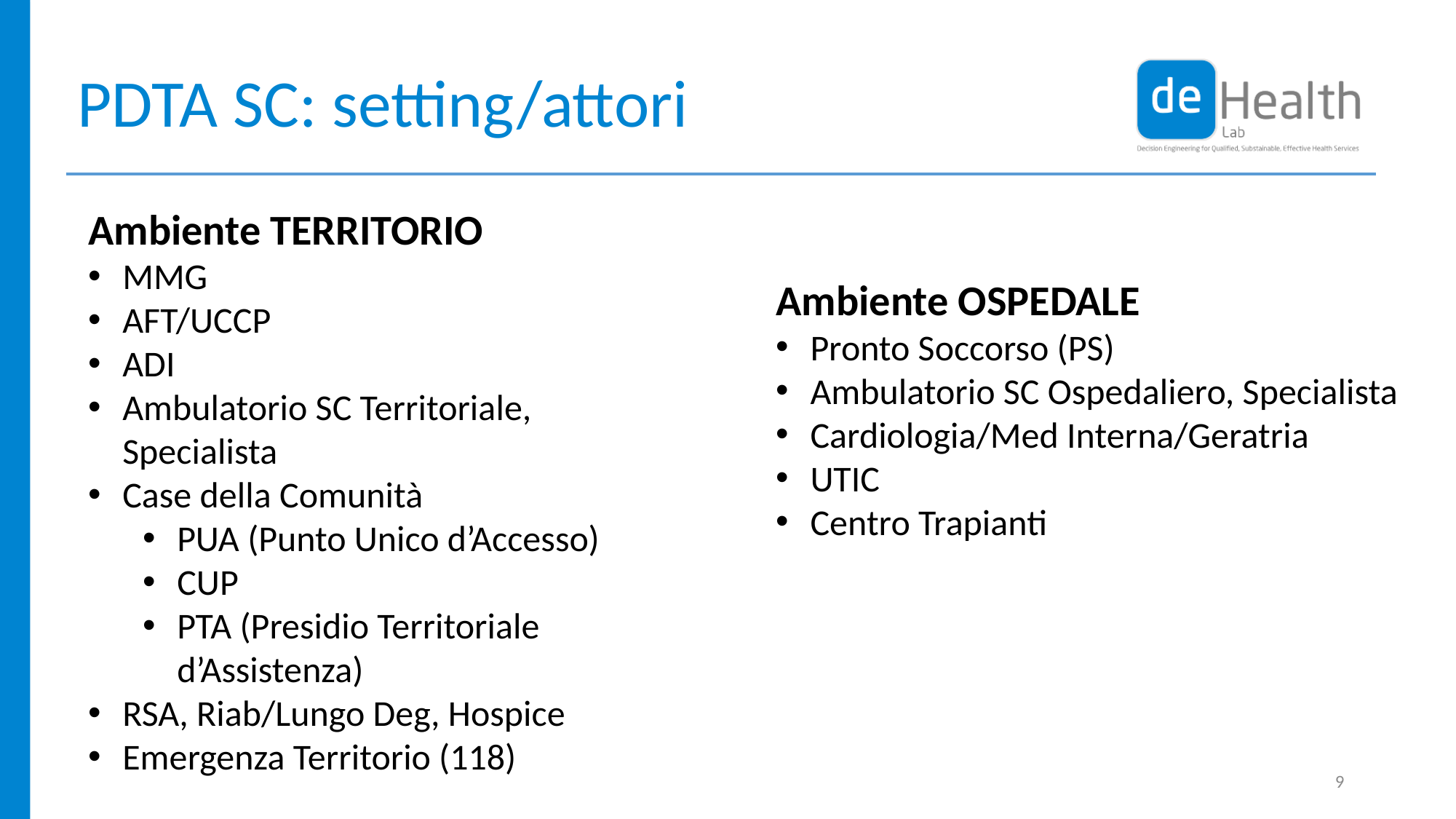

# PDTA SC: setting/attori
Ambiente TERRITORIO
MMG
AFT/UCCP
ADI
Ambulatorio SC Territoriale, Specialista
Case della Comunità
PUA (Punto Unico d’Accesso)
CUP
PTA (Presidio Territoriale d’Assistenza)
RSA, Riab/Lungo Deg, Hospice
Emergenza Territorio (118)
Ambiente OSPEDALE
Pronto Soccorso (PS)
Ambulatorio SC Ospedaliero, Specialista
Cardiologia/Med Interna/Geratria
UTIC
Centro Trapianti
9